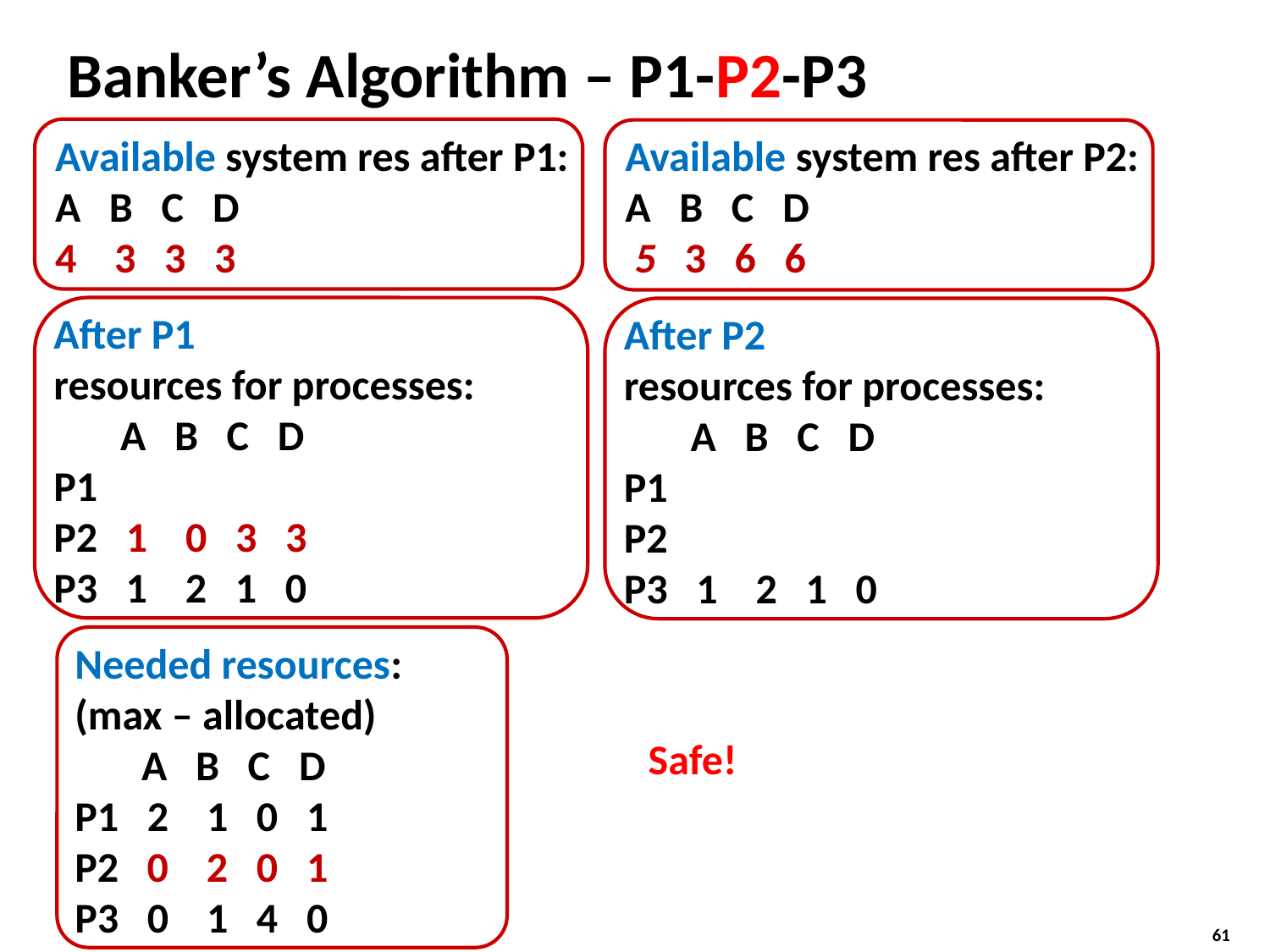

# Banker’s Algorithm – P1-P2-P3

Available system res after P1:
A   B   C   D
4    3   3   3

Available system res after P2:
A   B   C   D
 5   3   6   6

After P1
resources for processes:
       A   B   C   D
P1
P2   1    0   3   3
P3   1    2   1   0

After P2
resources for processes:
       A   B   C   D
P1
P2
P3   1    2   1   0

Needed resources:
(max – allocated)
       A   B   C   D
P1   2    1   0   1
P2   0    2   0   1
P3   0    1   4   0
Safe!